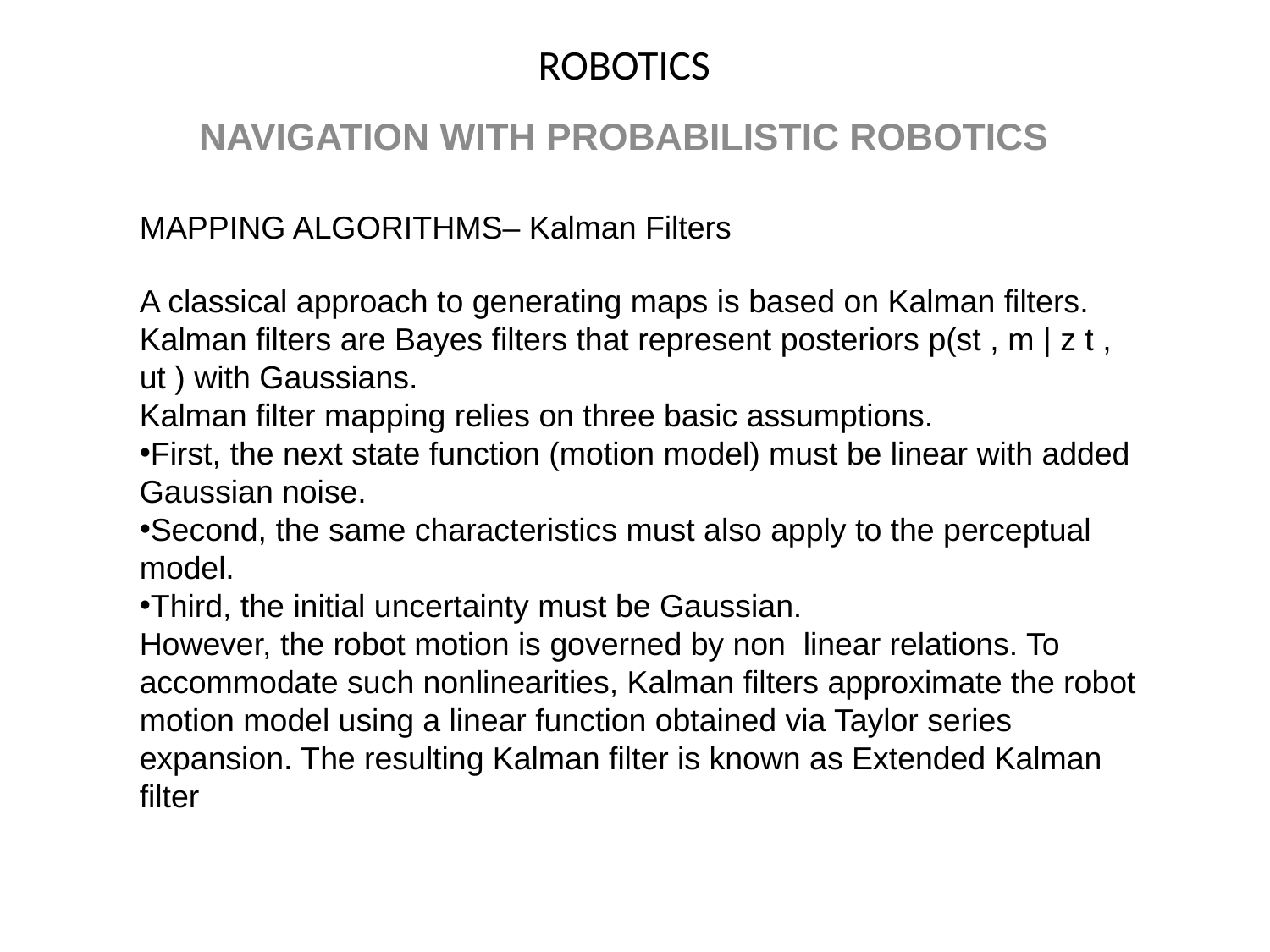

# ROBOTICS
NAVIGATION WITH PROBABILISTIC ROBOTICS
MAPPING ALGORITHMS– Kalman Filters
A classical approach to generating maps is based on Kalman filters.
Kalman filters are Bayes filters that represent posteriors p(st , m | z t , ut ) with Gaussians.
Kalman filter mapping relies on three basic assumptions.
First, the next state function (motion model) must be linear with added Gaussian noise.
Second, the same characteristics must also apply to the perceptual model.
Third, the initial uncertainty must be Gaussian.
However, the robot motion is governed by non  linear relations. To accommodate such nonlinearities, Kalman filters approximate the robot motion model using a linear function obtained via Taylor series expansion. The resulting Kalman filter is known as Extended Kalman filter